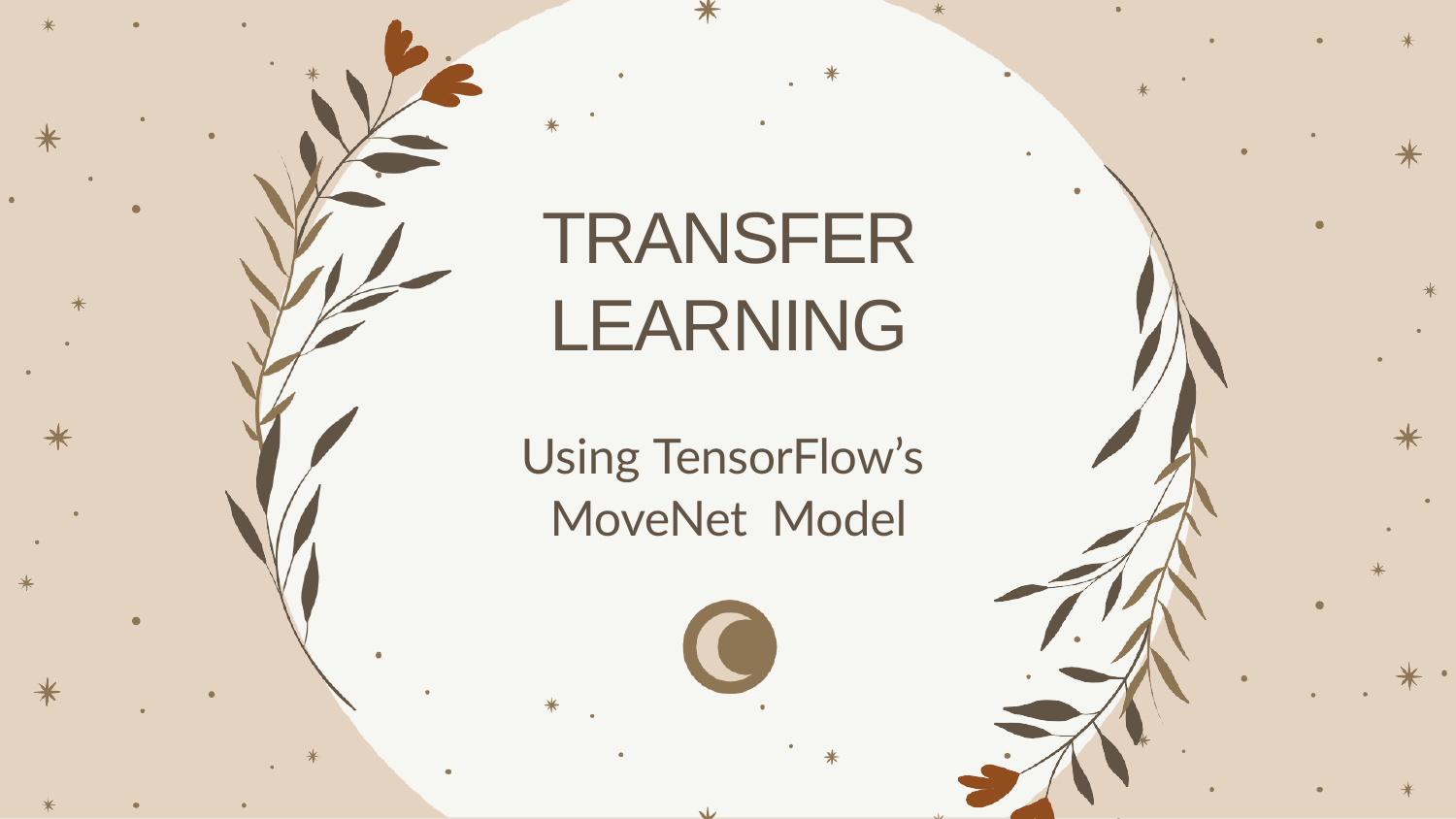

# TRANSFER  LEARNING

Using TensorFlow’s
MoveNet  Model